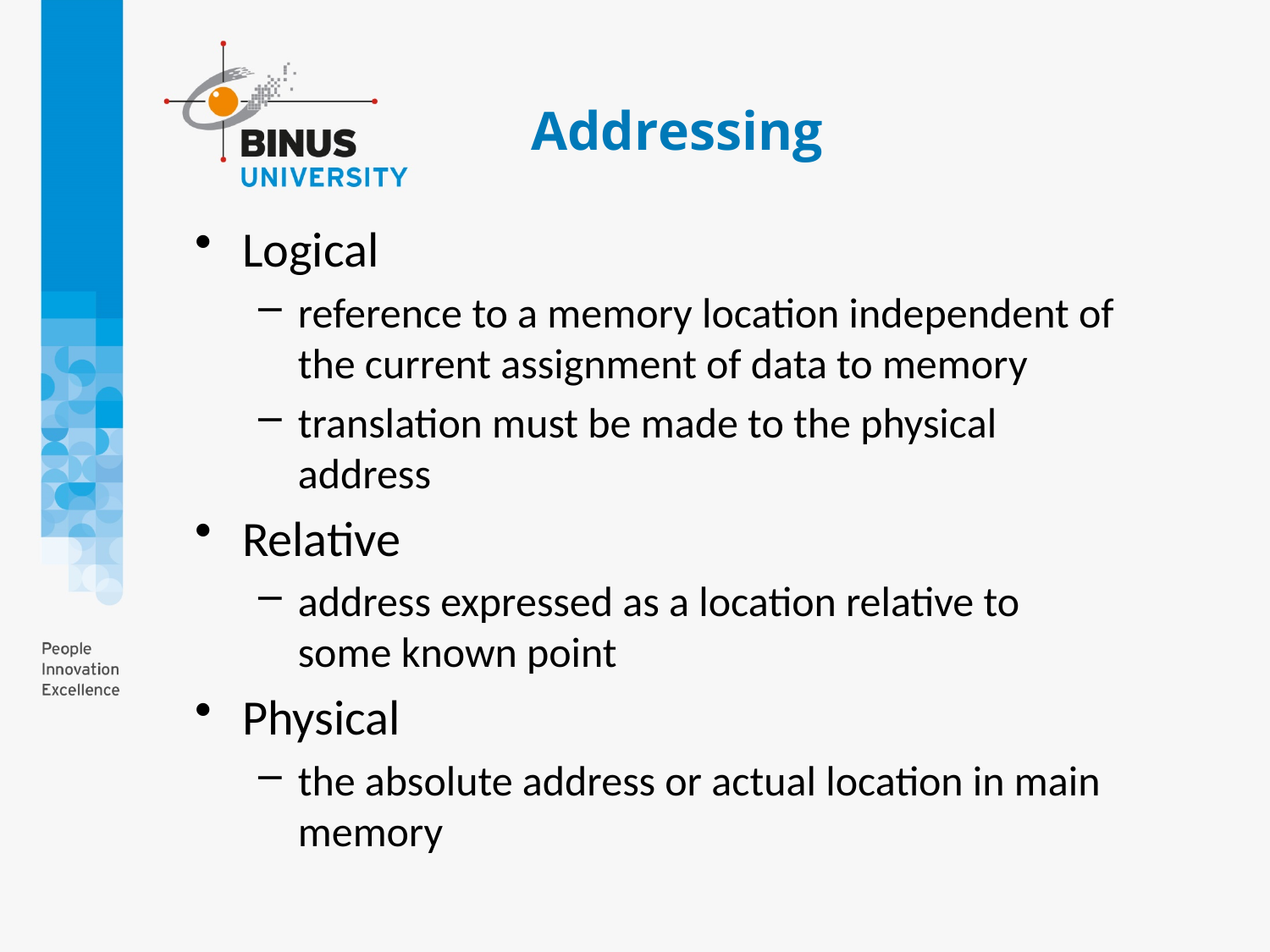

# Addressing
Logical
reference to a memory location independent of the current assignment of data to memory
translation must be made to the physical address
Relative
address expressed as a location relative to some known point
Physical
the absolute address or actual location in main memory